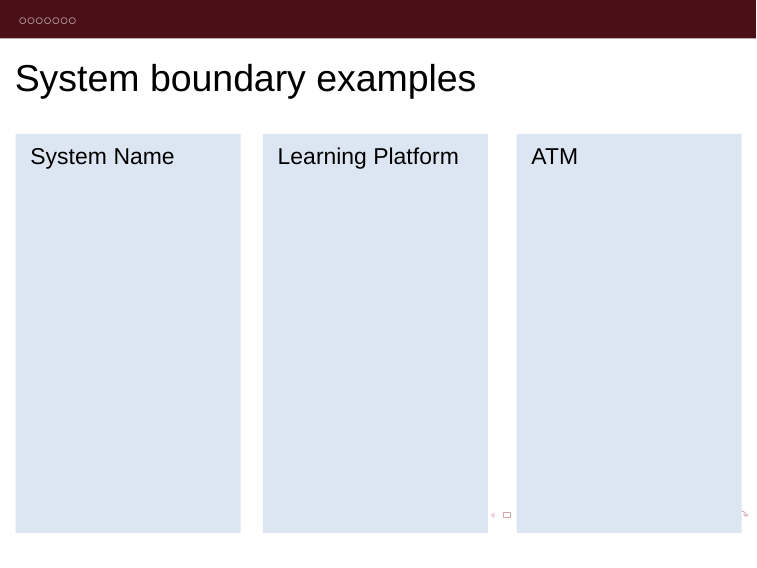

System boundary examples
Learning Platform

ATM

System Name